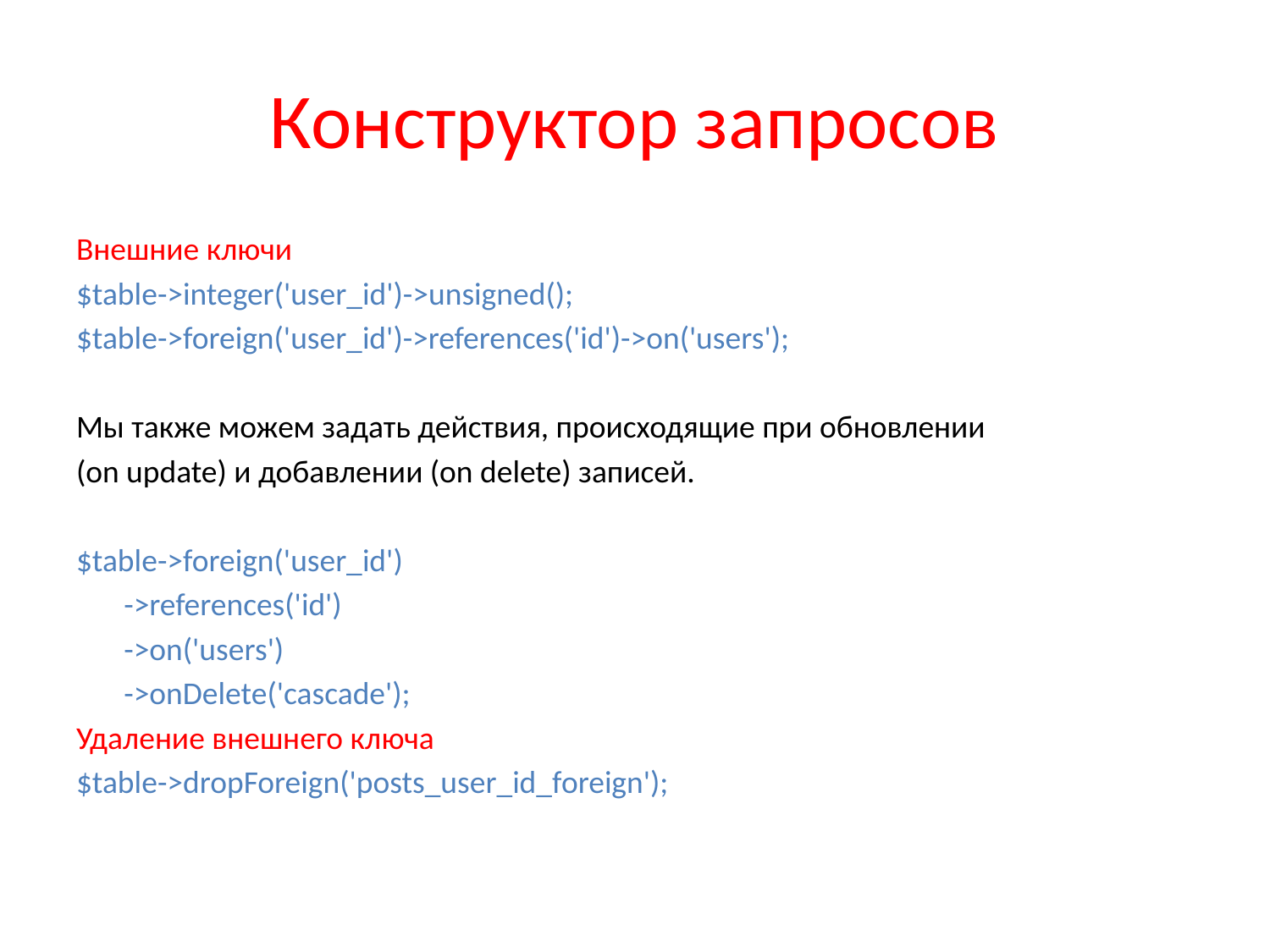

# Конструктор запросов
Внешние ключи
$table->integer('user_id')->unsigned();
$table->foreign('user_id')->references('id')->on('users');

Мы также можем задать действия, происходящие при обновлении
(on update) и добавлении (on delete) записей.

$table->foreign('user_id')
	->references('id')
	->on('users')
	->onDelete('cascade');
Удаление внешнего ключа
$table->dropForeign('posts_user_id_foreign');